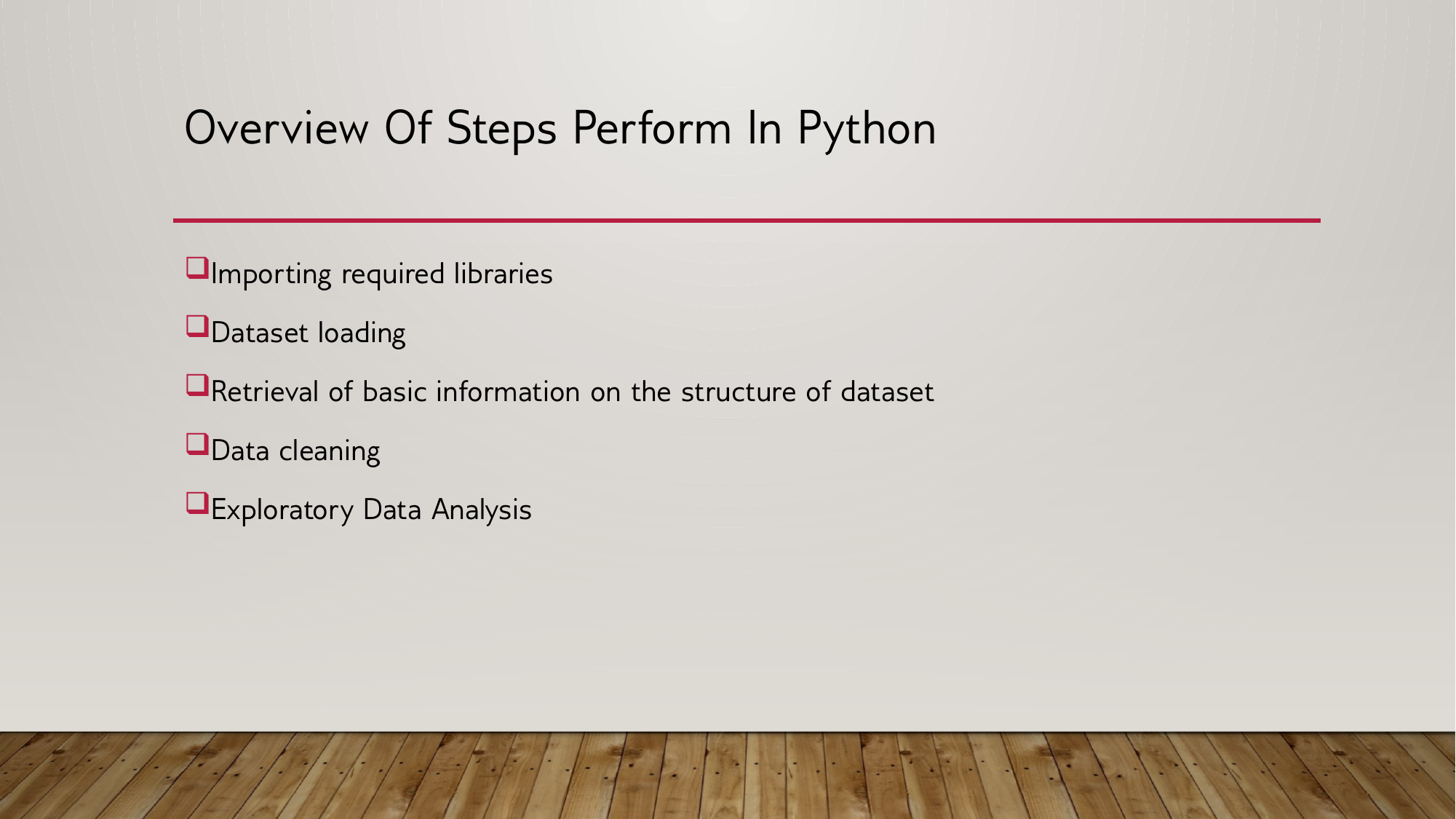

# Overview Of Steps Perform In Python
Importing required libraries
Dataset loading
Retrieval of basic information on the structure of dataset
Data cleaning
Exploratory Data Analysis